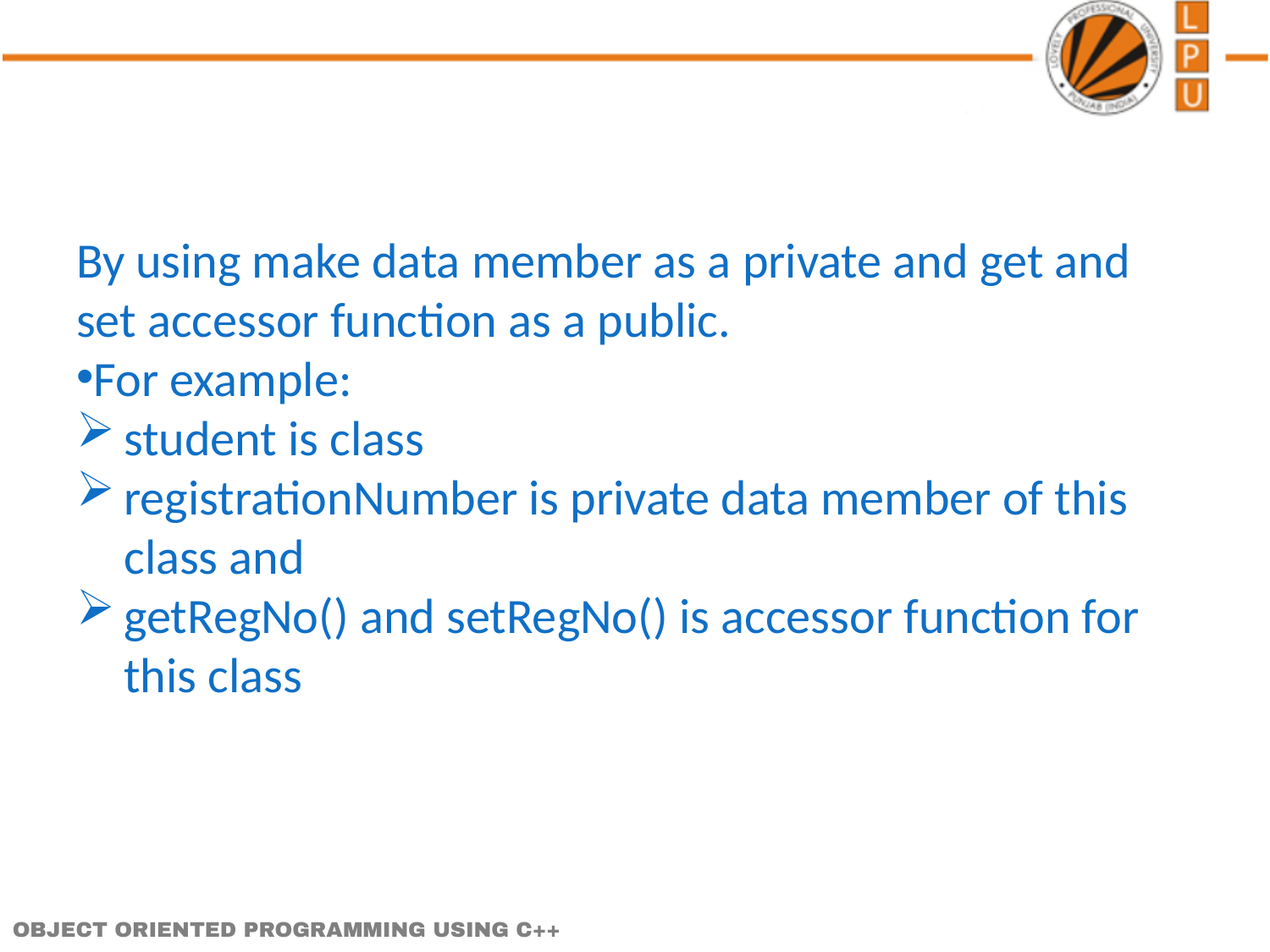

#
By using make data member as a private and get and set accessor function as a public.
For example:
student is class
registrationNumber is private data member of this class and
getRegNo() and setRegNo() is accessor function for this class